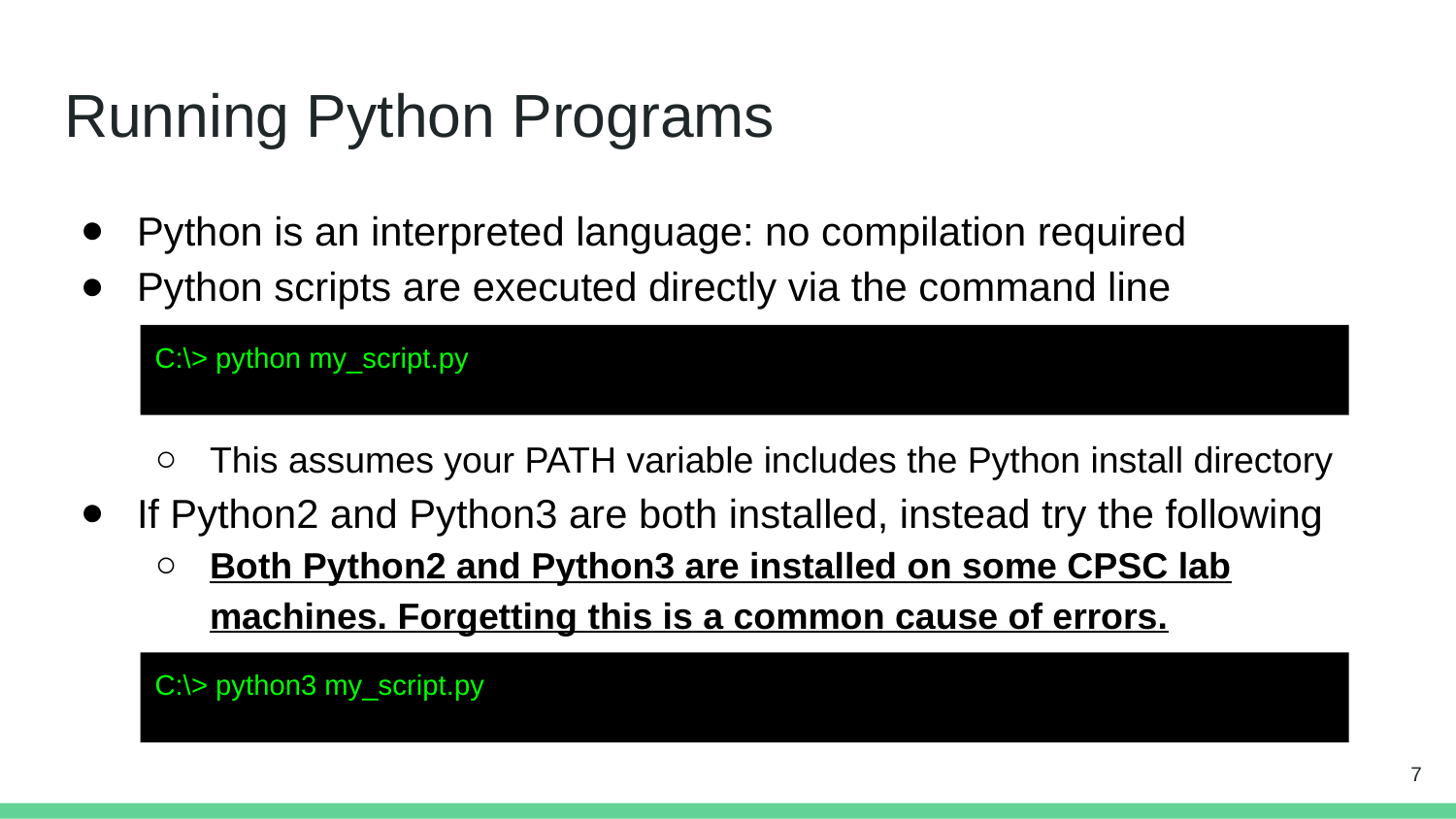

# Running Python Programs
Python is an interpreted language: no compilation required
Python scripts are executed directly via the command line

This assumes your PATH variable includes the Python install directory
If Python2 and Python3 are both installed, instead try the following
Both Python2 and Python3 are installed on some CPSC lab machines. Forgetting this is a common cause of errors.

C:\> python my_script.py
C:\> python3 my_script.py
7